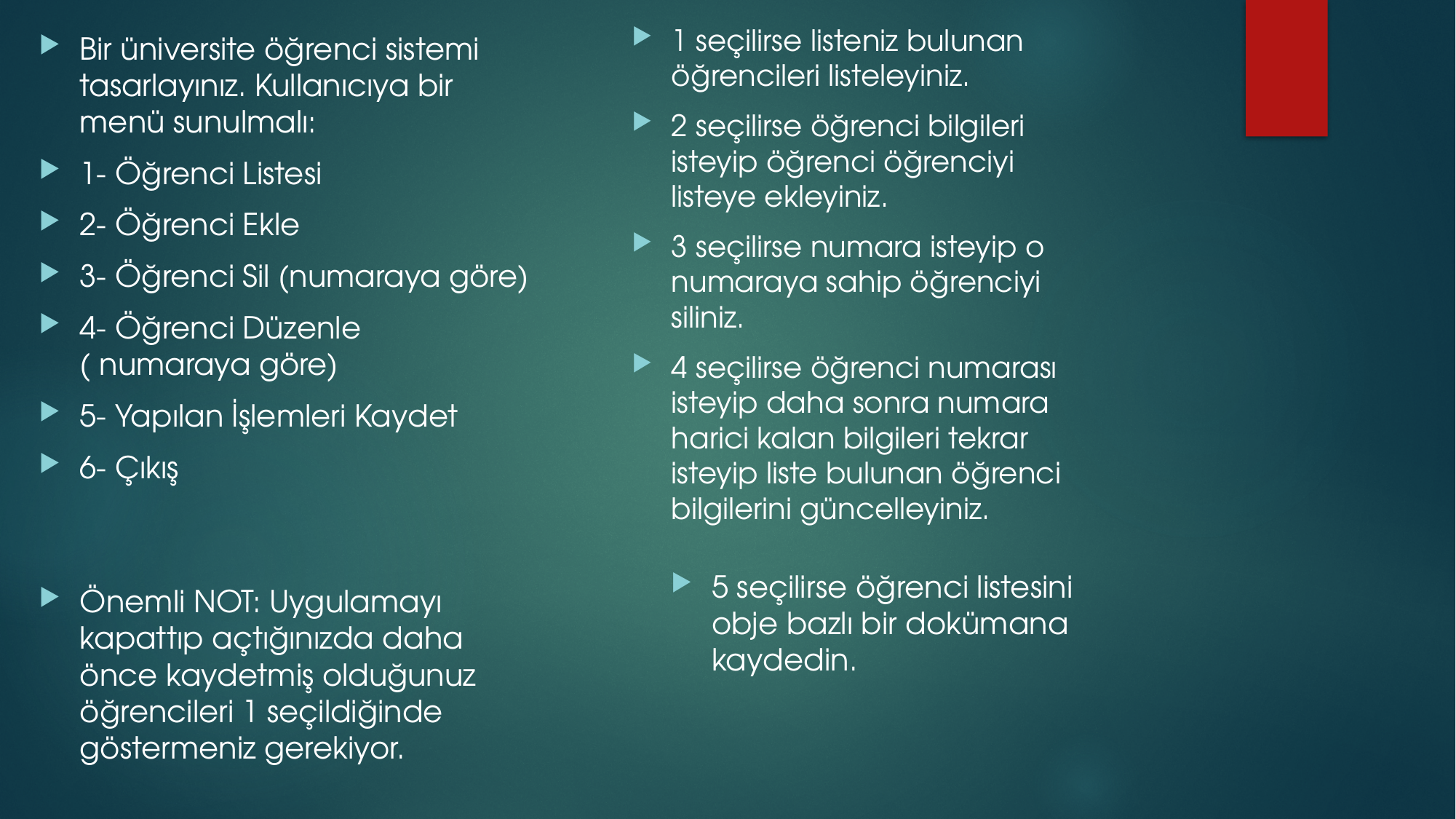

1 seçilirse listeniz bulunan öğrencileri listeleyiniz.
2 seçilirse öğrenci bilgileri isteyip öğrenci öğrenciyi listeye ekleyiniz.
3 seçilirse numara isteyip o numaraya sahip öğrenciyi siliniz.
4 seçilirse öğrenci numarası isteyip daha sonra numara harici kalan bilgileri tekrar isteyip liste bulunan öğrenci bilgilerini güncelleyiniz.
Bir üniversite öğrenci sistemi tasarlayınız. Kullanıcıya bir menü sunulmalı:
1- Öğrenci Listesi
2- Öğrenci Ekle
3- Öğrenci Sil (numaraya göre)
4- Öğrenci Düzenle ( numaraya göre)
5- Yapılan İşlemleri Kaydet
6- Çıkış
5 seçilirse öğrenci listesini obje bazlı bir dokümana kaydedin.
Önemli NOT: Uygulamayı kapattıp açtığınızda daha önce kaydetmiş olduğunuz öğrencileri 1 seçildiğinde göstermeniz gerekiyor.